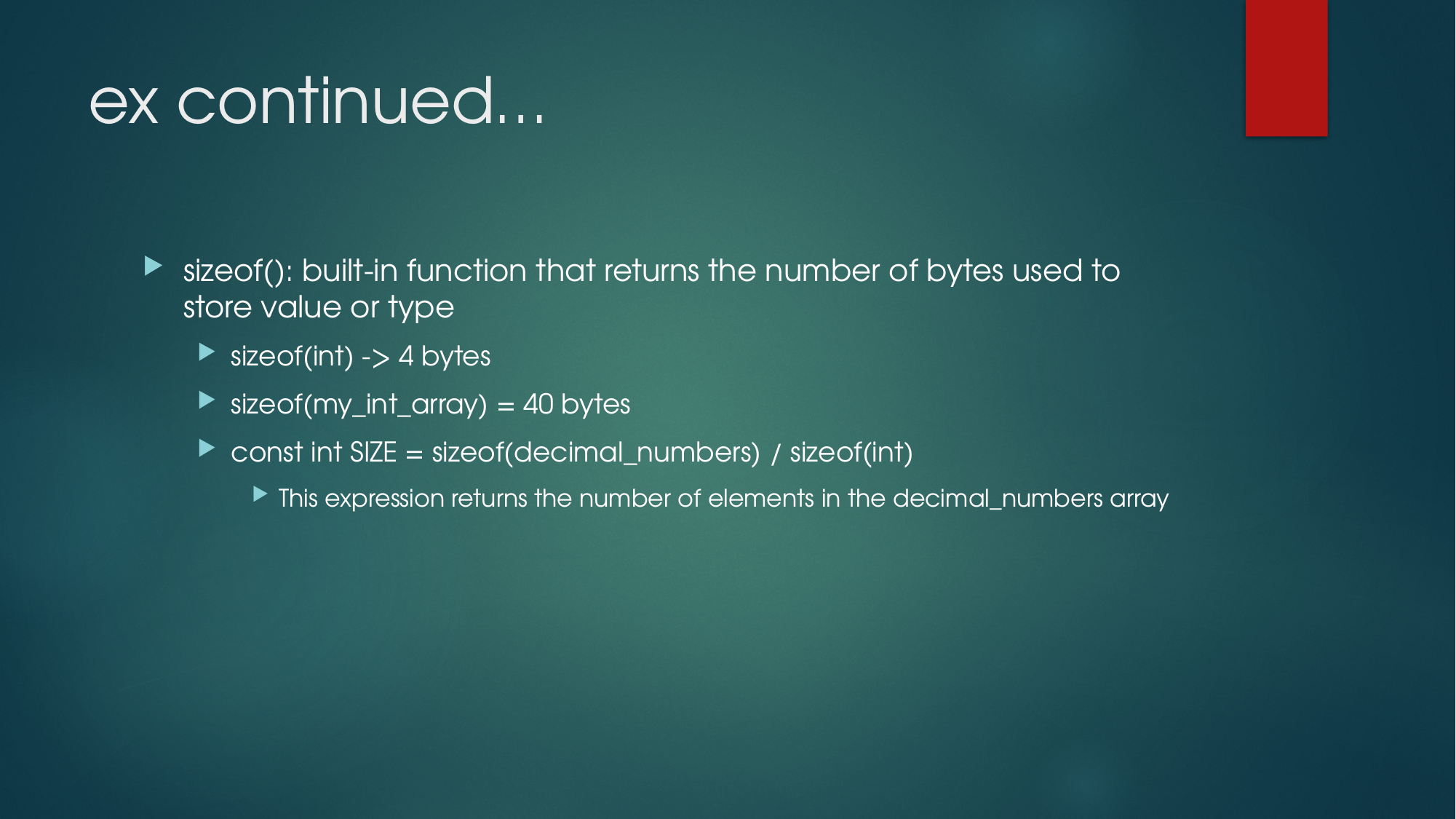

# ex continued…
sizeof(): built-in function that returns the number of bytes used to store value or type
sizeof(int) -> 4 bytes
sizeof(my_int_array) = 40 bytes
const int SIZE = sizeof(decimal_numbers) / sizeof(int)
This expression returns the number of elements in the decimal_numbers array